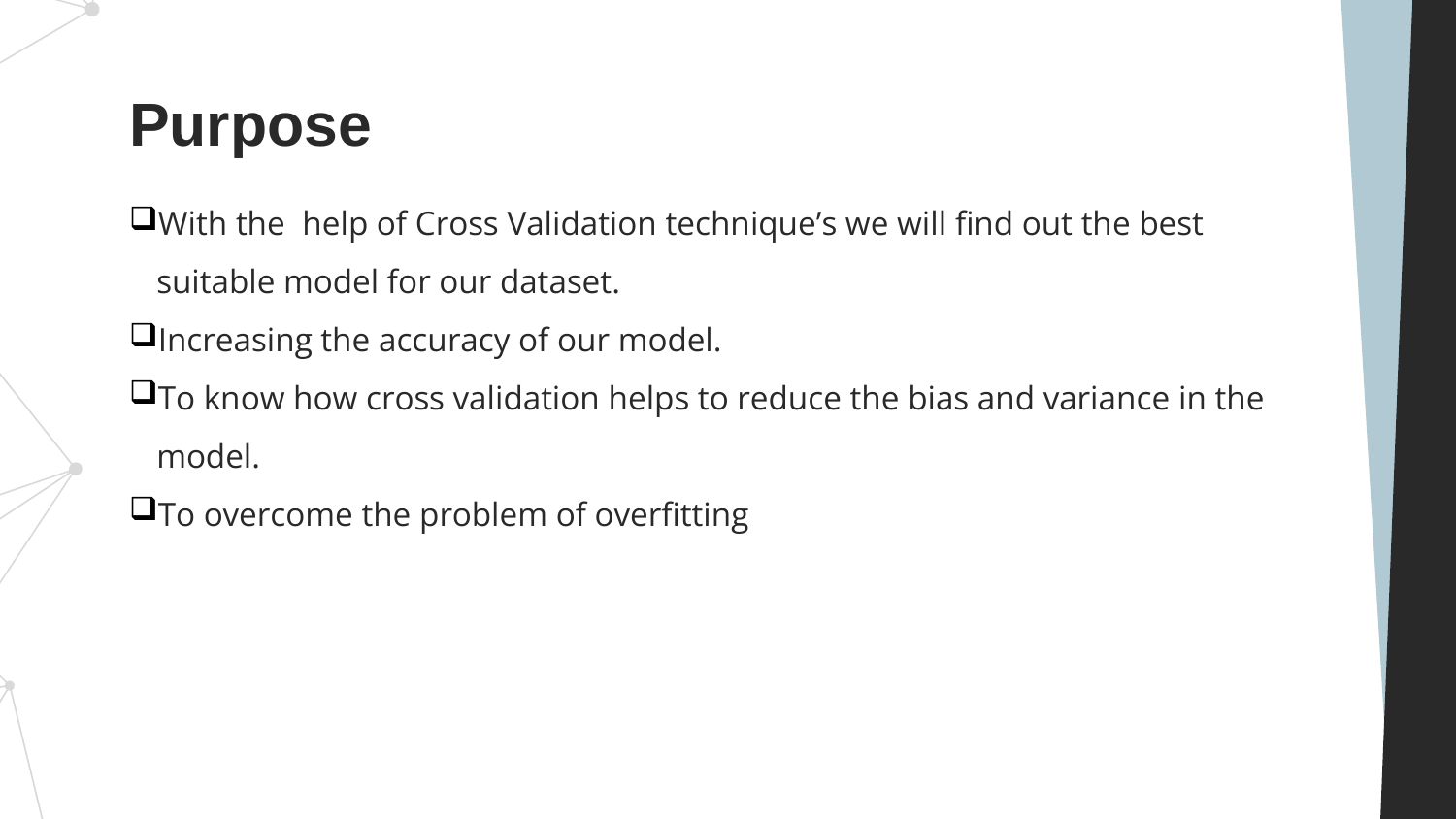

# Purpose
With the  help of Cross Validation technique’s we will find out the best suitable model for our dataset.
Increasing the accuracy of our model.
To know how cross validation helps to reduce the bias and variance in the model.
To overcome the problem of overfitting